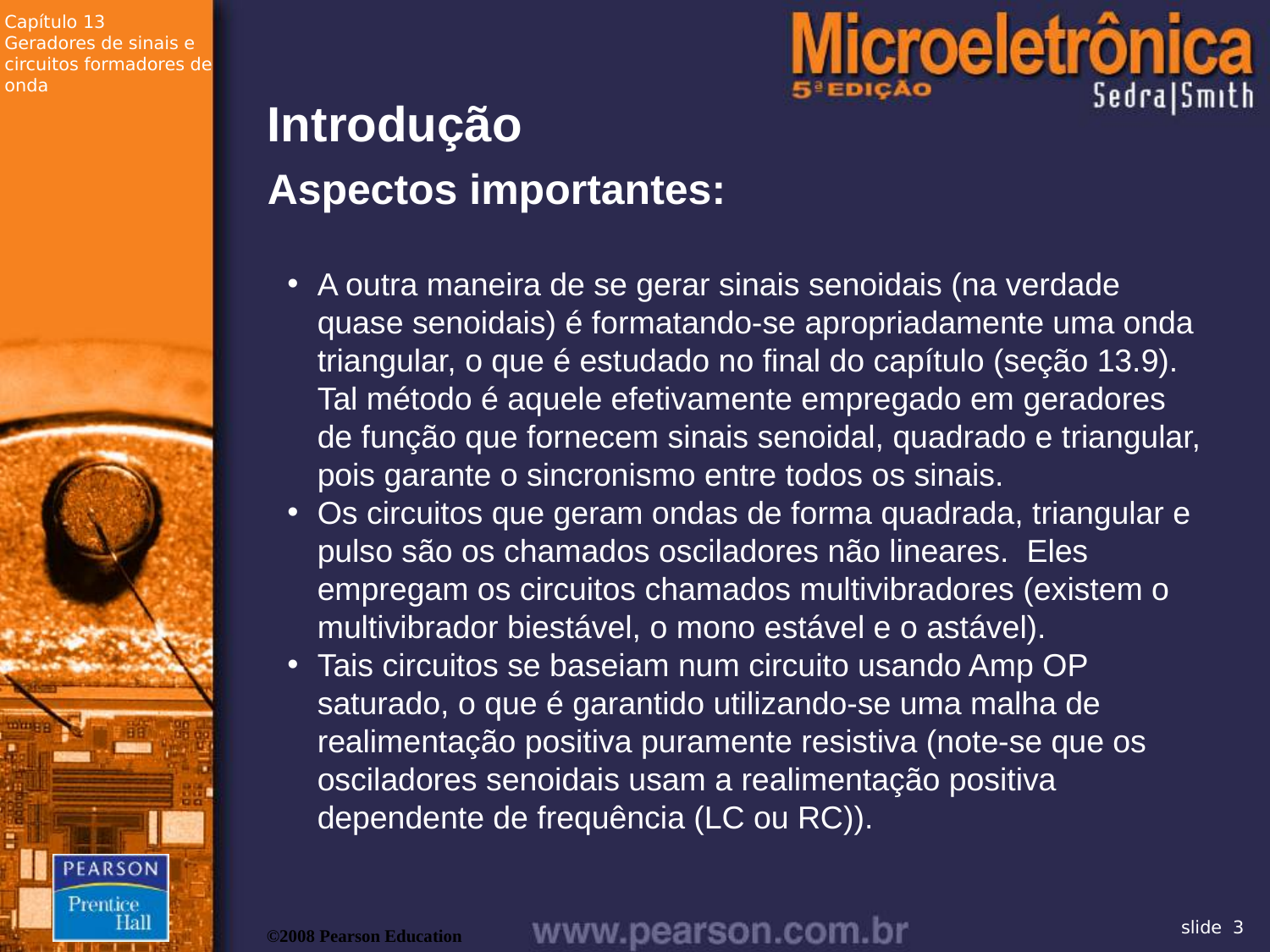

Introdução
Aspectos importantes:

A outra maneira de se gerar sinais senoidais (na verdade quase senoidais) é formatando-se apropriadamente uma onda triangular, o que é estudado no final do capítulo (seção 13.9). Tal método é aquele efetivamente empregado em geradores de função que fornecem sinais senoidal, quadrado e triangular, pois garante o sincronismo entre todos os sinais.
Os circuitos que geram ondas de forma quadrada, triangular e pulso são os chamados osciladores não lineares.  Eles empregam os circuitos chamados multivibradores (existem o multivibrador biestável, o mono estável e o astável).
Tais circuitos se baseiam num circuito usando Amp OP saturado, o que é garantido utilizando-se uma malha de realimentação positiva puramente resistiva (note-se que os osciladores senoidais usam a realimentação positiva dependente de frequência (LC ou RC)).